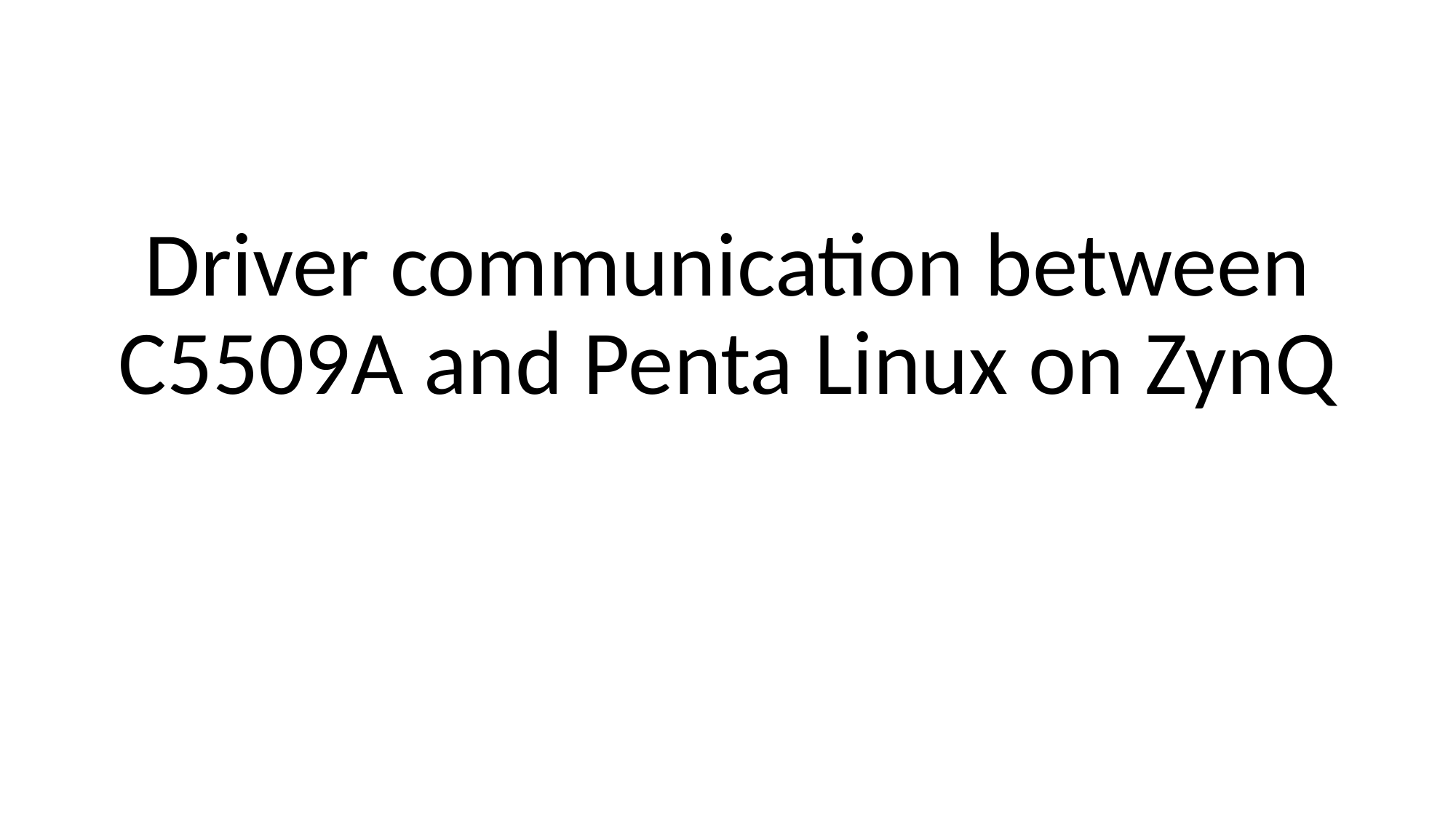

# Driver communication between C5509A and Penta Linux on ZynQ